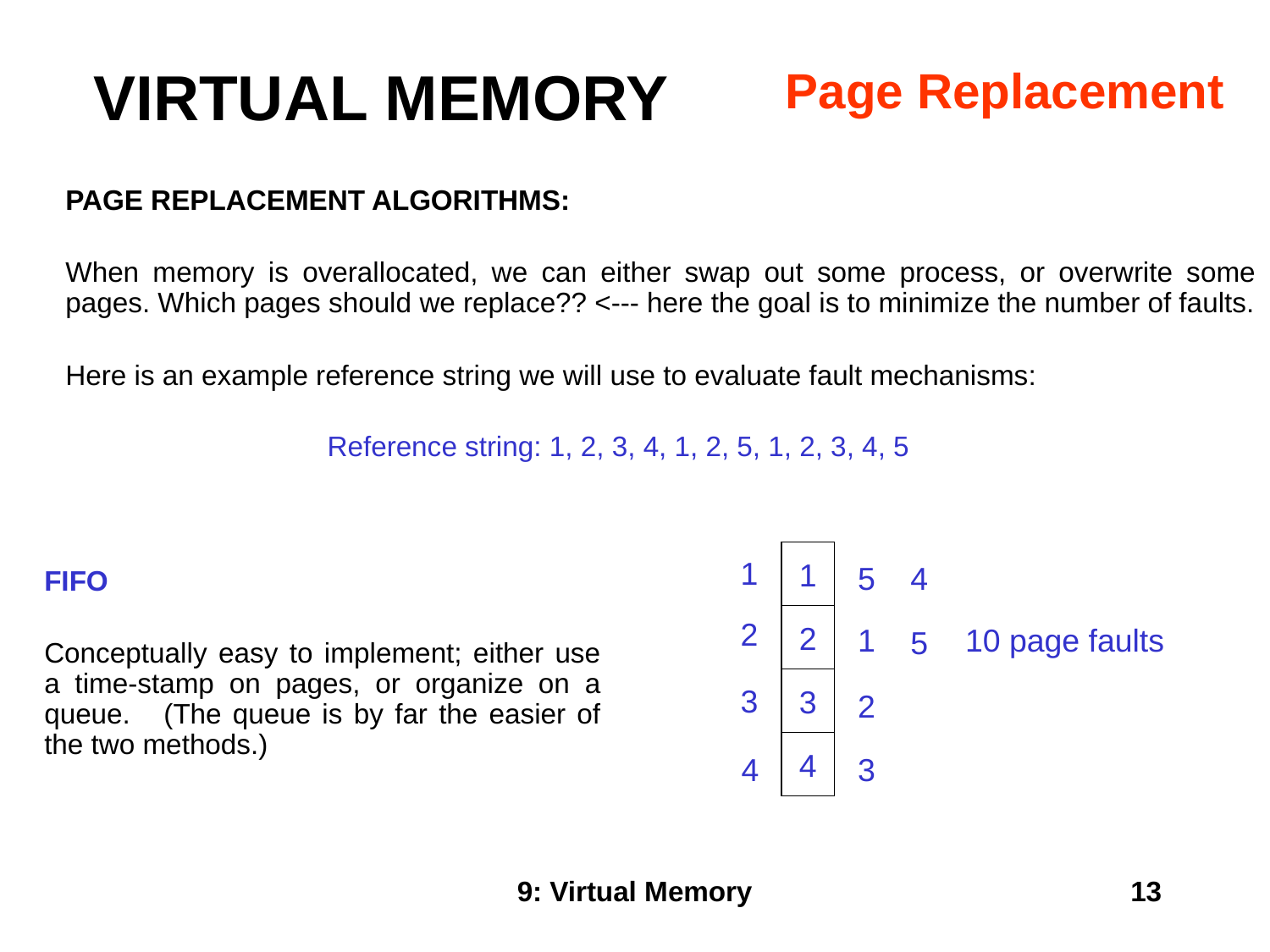

# VIRTUAL MEMORY
Page Replacement
PAGE REPLACEMENT ALGORITHMS:

When memory is overallocated, we can either swap out some process, or overwrite some pages. Which pages should we replace?? <--- here the goal is to minimize the number of faults.

Here is an example reference string we will use to evaluate fault mechanisms:

 		 Reference string: 1, 2, 3, 4, 1, 2, 5, 1, 2, 3, 4, 5

1
1
5
4
FIFO

Conceptually easy to implement; either use a time-stamp on pages, or organize on a queue.   (The queue is by far the easier of the two methods.)
2
2
1
10 page faults
5
3
3
2
4
4
3
9: Virtual Memory
13